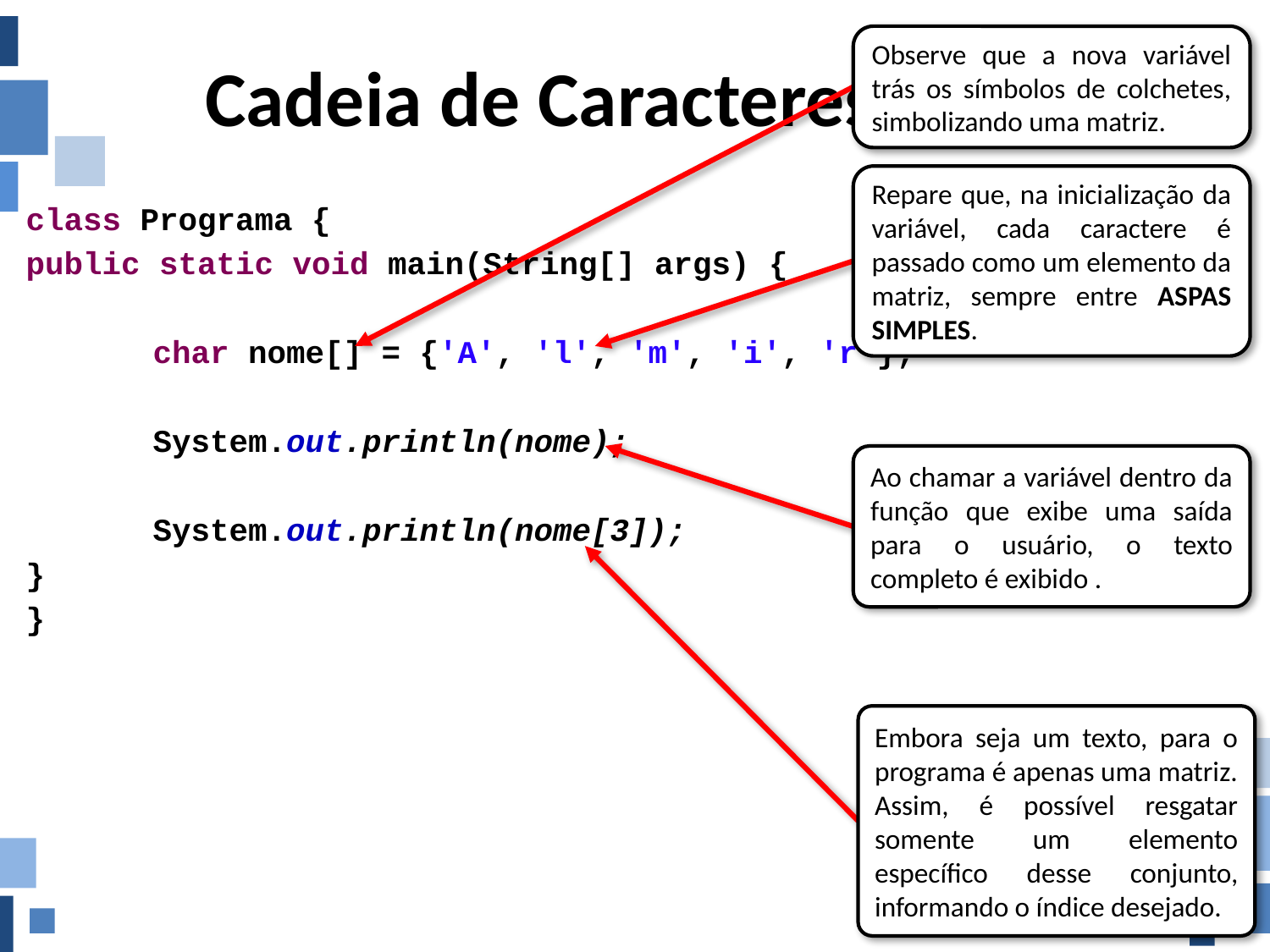

# Cadeia de Caracteres (cont.)
Observe que a nova variável trás os símbolos de colchetes, simbolizando uma matriz.
Repare que, na inicialização da variável, cada caractere é passado como um elemento da matriz, sempre entre ASPAS SIMPLES.
class Programa {
public static void main(String[] args) {

	char nome[] = {'A', 'l', 'm', 'i', 'r'};

	System.out.println(nome);

	System.out.println(nome[3]);
}
}
Ao chamar a variável dentro da função que exibe uma saída para o usuário, o texto completo é exibido .
Embora seja um texto, para o programa é apenas uma matriz. Assim, é possível resgatar somente um elemento específico desse conjunto, informando o índice desejado.